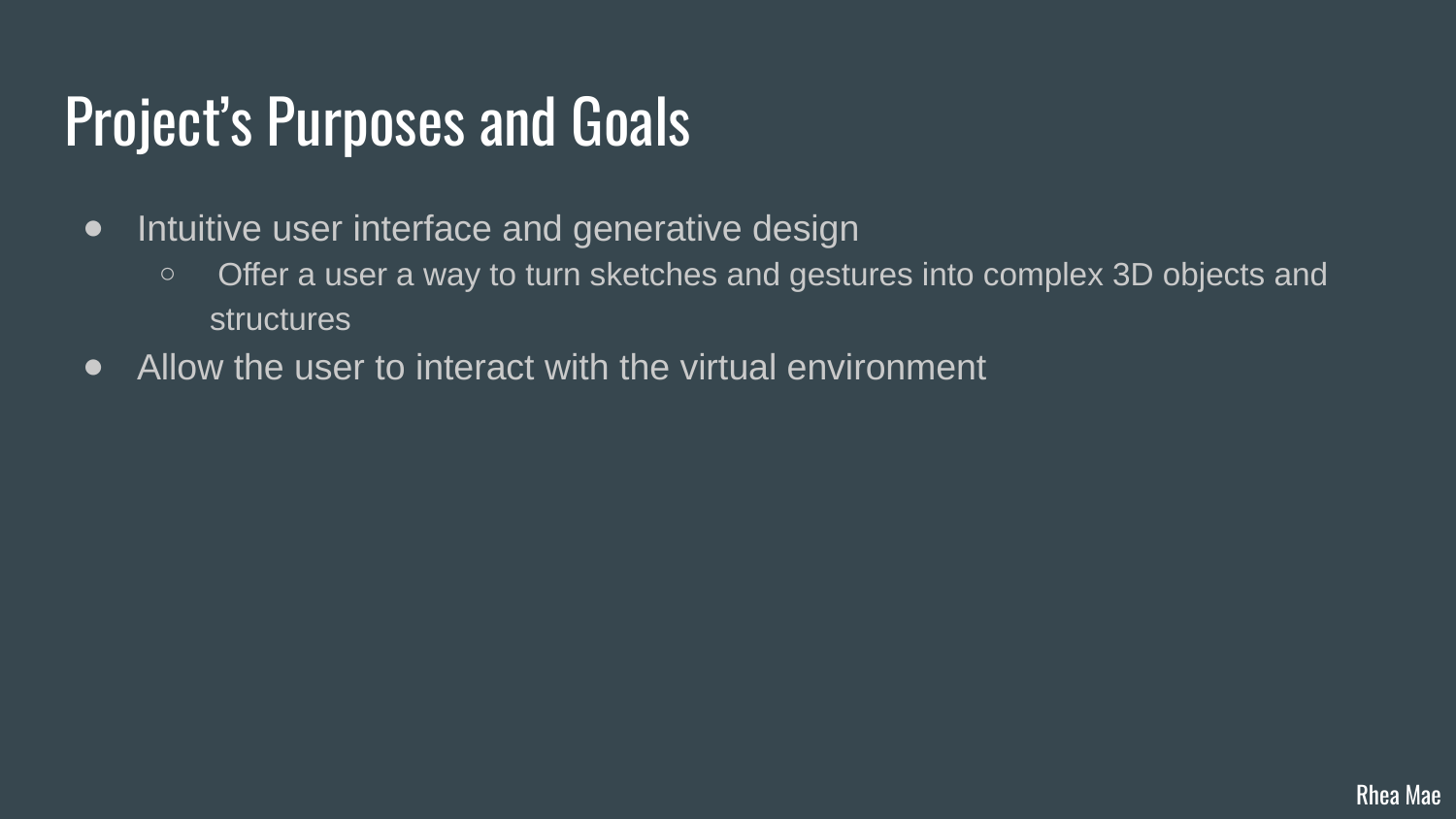

# Project’s Purposes and Goals
Intuitive user interface and generative design
 Offer a user a way to turn sketches and gestures into complex 3D objects and structures
Allow the user to interact with the virtual environment
Rhea Mae